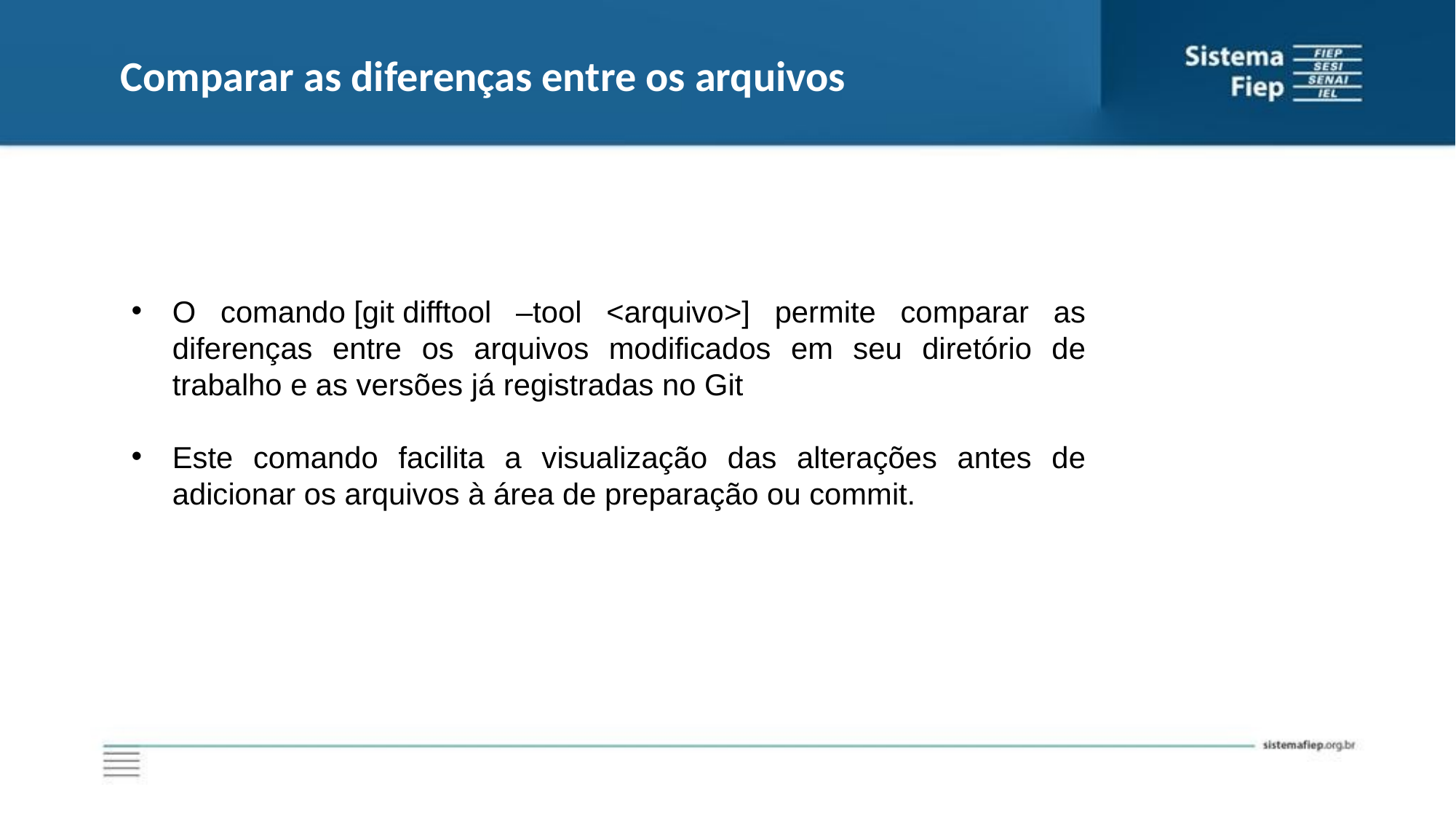

# Comparar as diferenças entre os arquivos
O comando [git difftool –tool <arquivo>] permite comparar as diferenças entre os arquivos modificados em seu diretório de trabalho e as versões já registradas no Git

Este comando facilita a visualização das alterações antes de adicionar os arquivos à área de preparação ou commit.